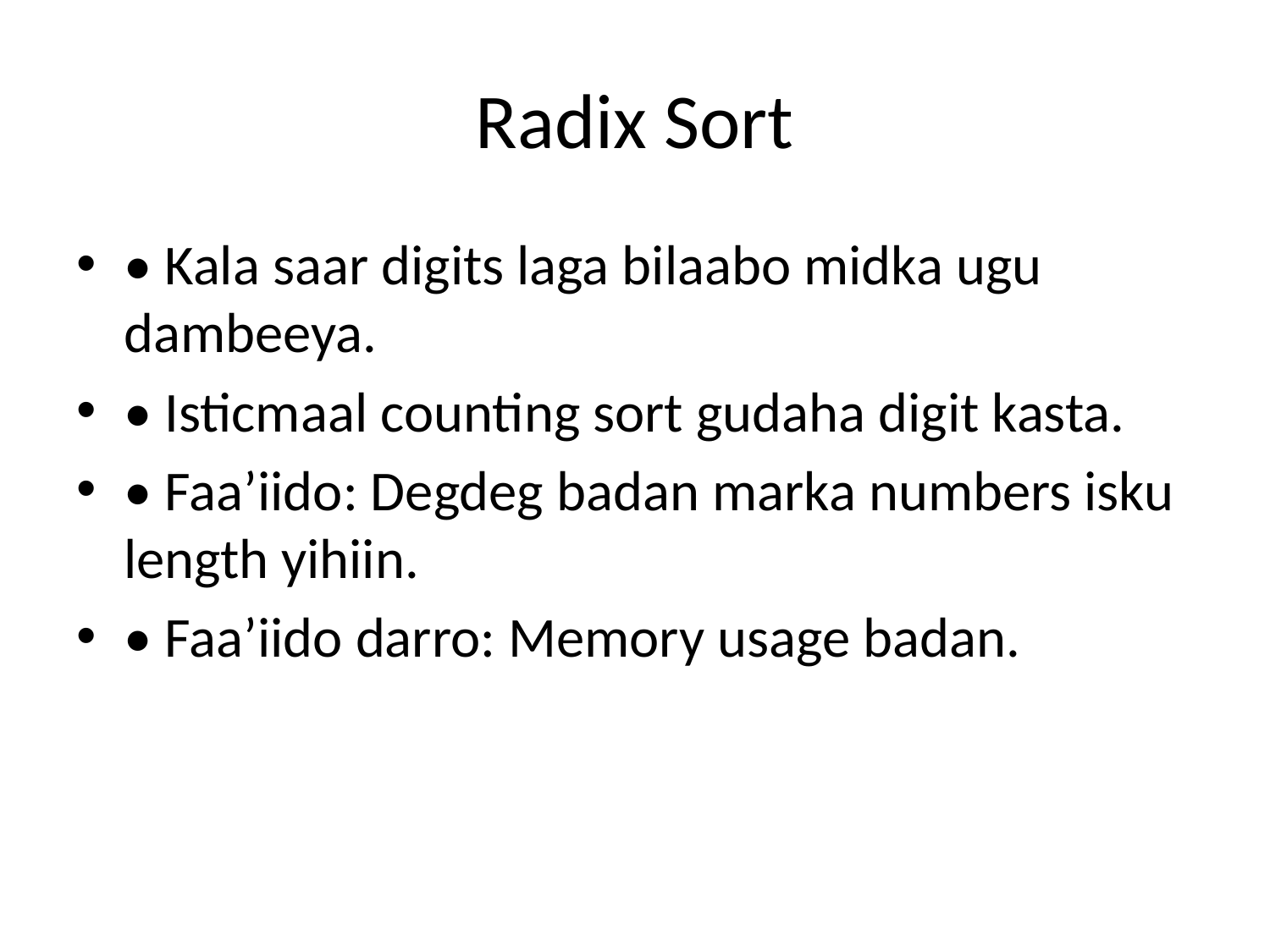

# Radix Sort
• Kala saar digits laga bilaabo midka ugu dambeeya.
• Isticmaal counting sort gudaha digit kasta.
• Faa’iido: Degdeg badan marka numbers isku length yihiin.
• Faa’iido darro: Memory usage badan.